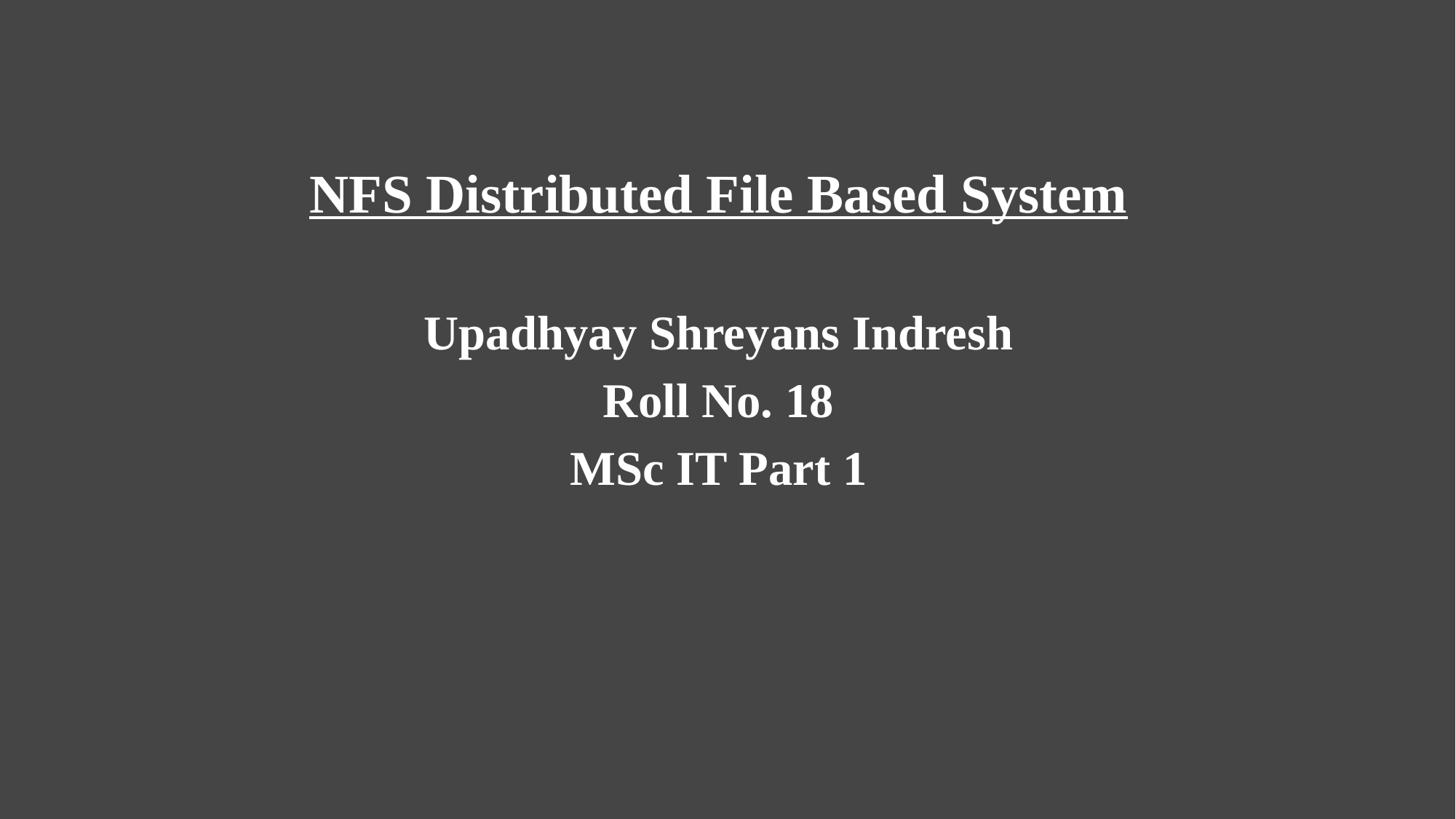

NFS Distributed File Based System

Upadhyay Shreyans Indresh
Roll No. 18
MSc IT Part 1